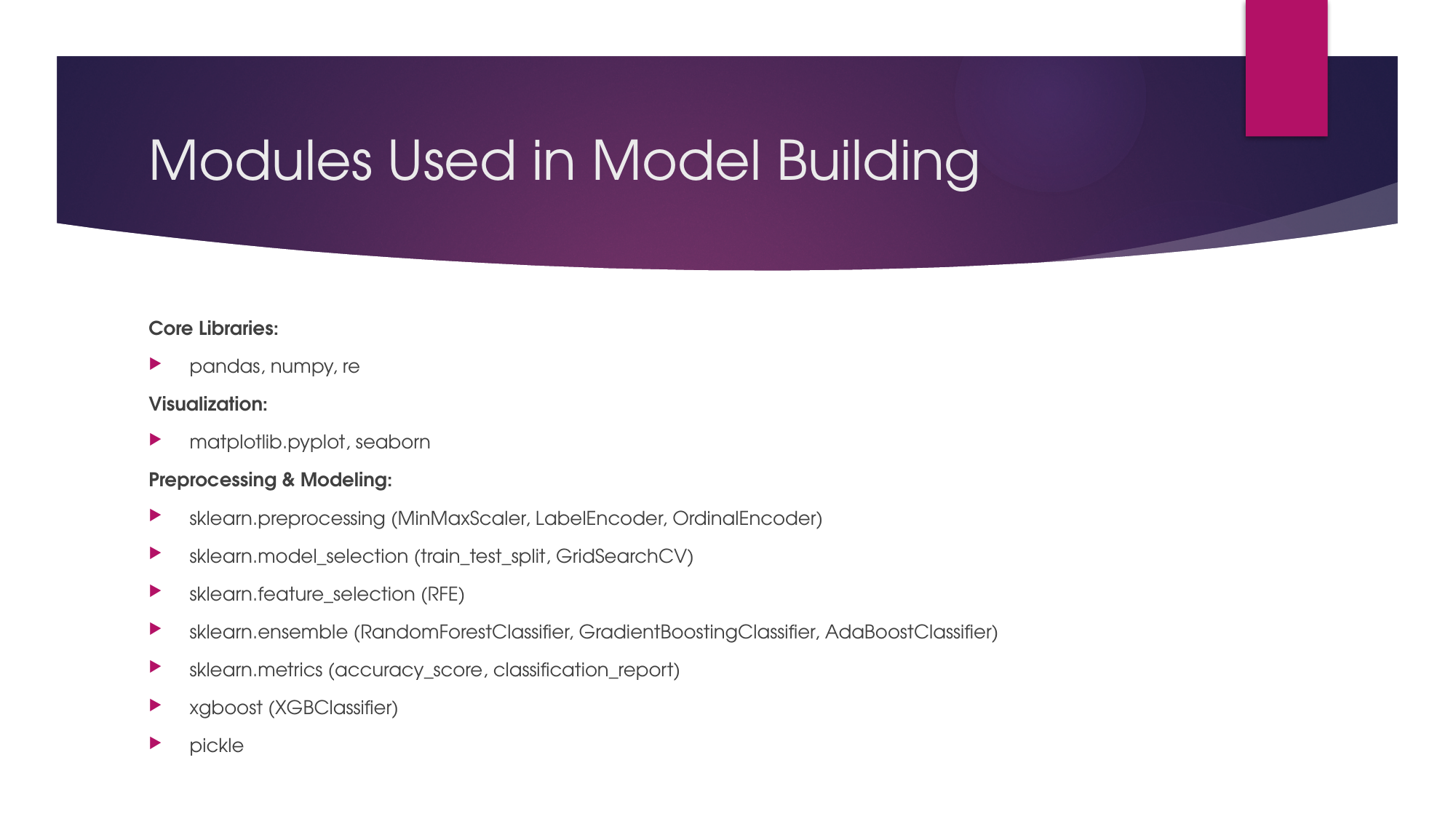

# Modules Used in Model Building
Core Libraries:
pandas, numpy, re
Visualization:
matplotlib.pyplot, seaborn
Preprocessing & Modeling:
sklearn.preprocessing (MinMaxScaler, LabelEncoder, OrdinalEncoder)
sklearn.model_selection (train_test_split, GridSearchCV)
sklearn.feature_selection (RFE)
sklearn.ensemble (RandomForestClassifier, GradientBoostingClassifier, AdaBoostClassifier)
sklearn.metrics (accuracy_score, classification_report)
xgboost (XGBClassifier)
pickle